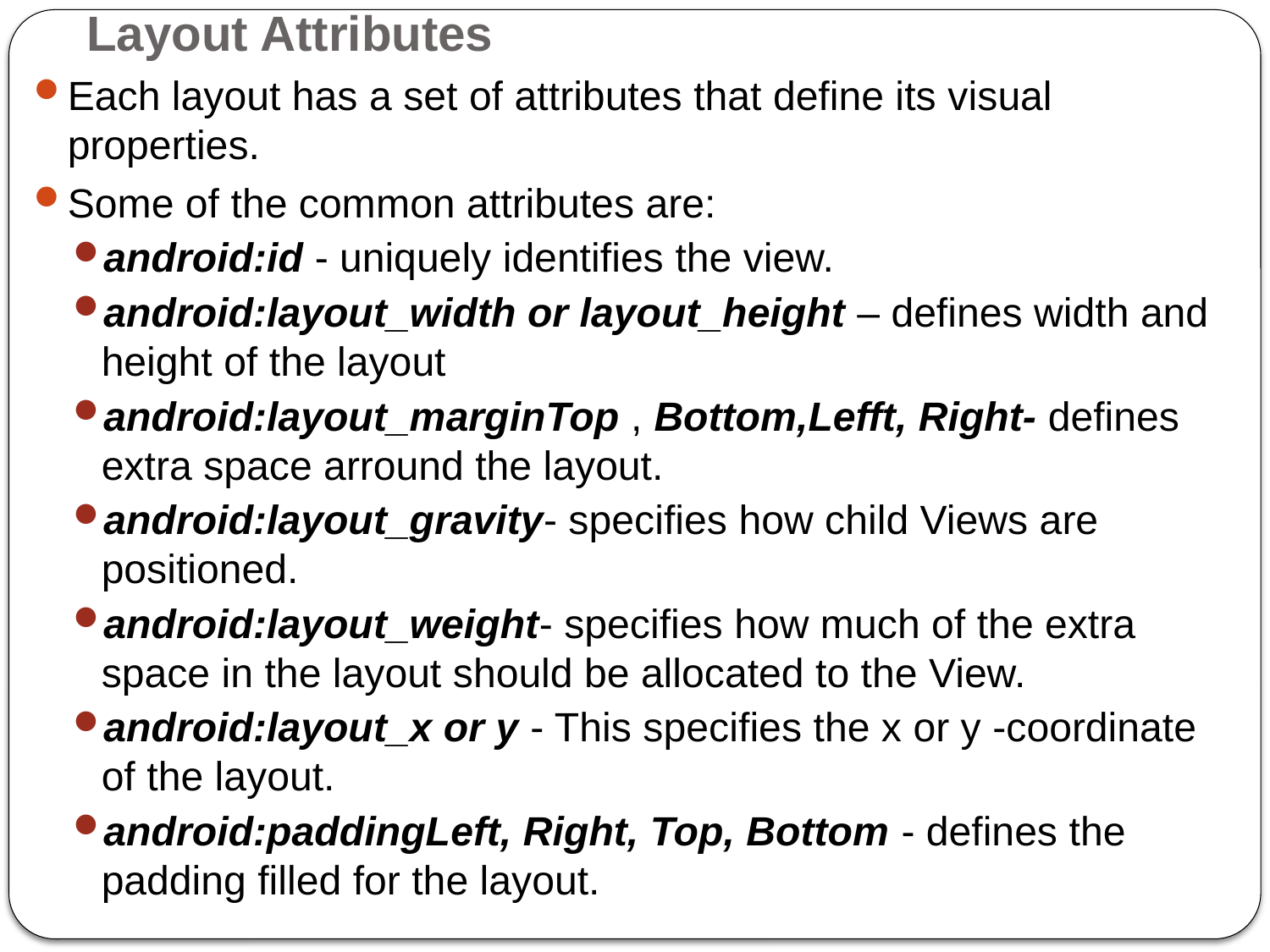

# Layout Attributes
Each layout has a set of attributes that define its visual properties.
Some of the common attributes are:
android:id - uniquely identifies the view.
android:layout_width or layout_height – defines width and height of the layout
android:layout_marginTop , Bottom,Lefft, Right- defines extra space arround the layout.
android:layout_gravity- specifies how child Views are positioned.
android:layout_weight- specifies how much of the extra space in the layout should be allocated to the View.
android:layout_x or y - This specifies the x or y -coordinate of the layout.
android:paddingLeft, Right, Top, Bottom - defines the padding filled for the layout.